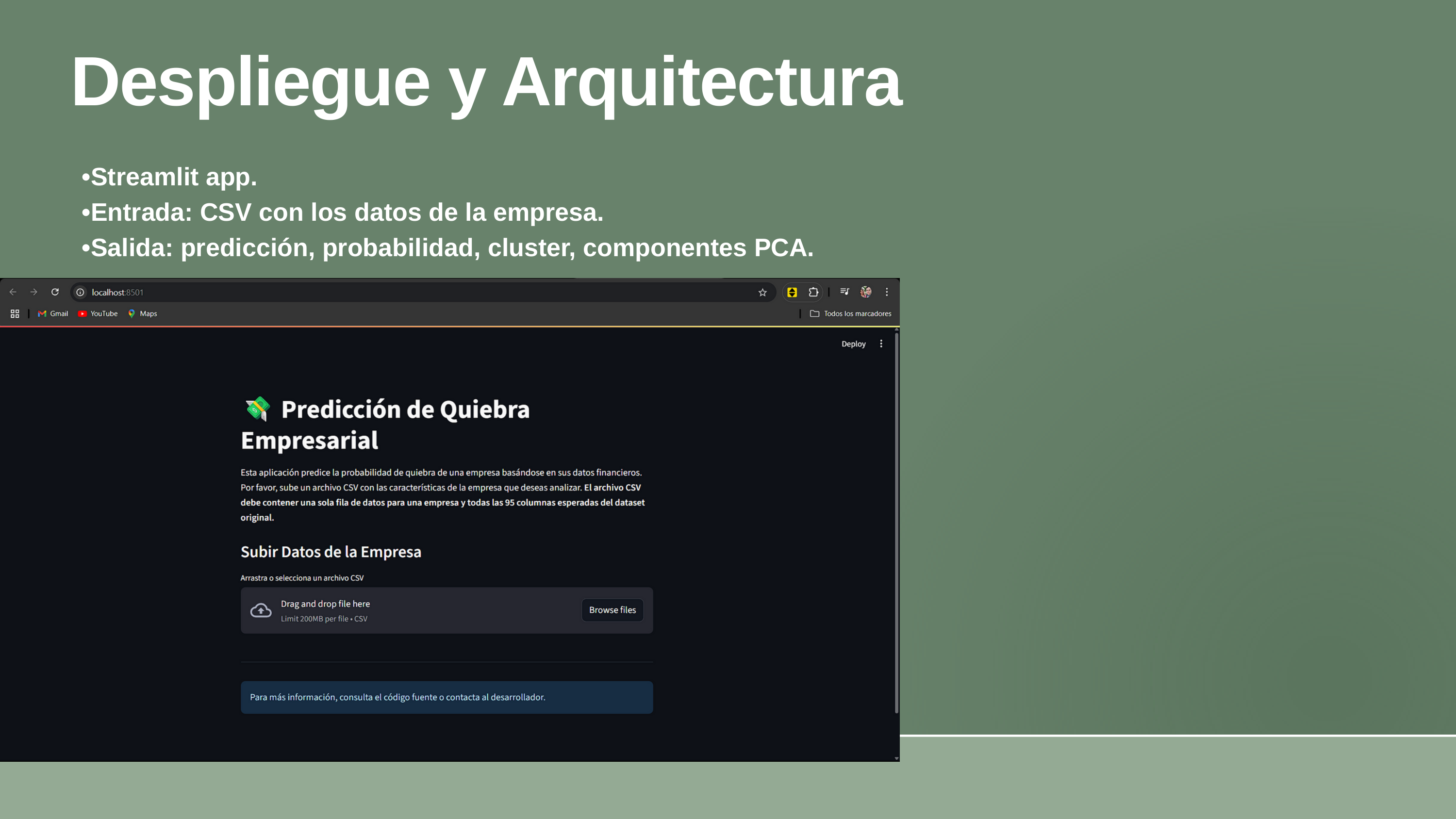

Despliegue y Arquitectura
•Streamlit app.
•Entrada: CSV con los datos de la empresa.
•Salida: predicción, probabilidad, cluster, componentes PCA.